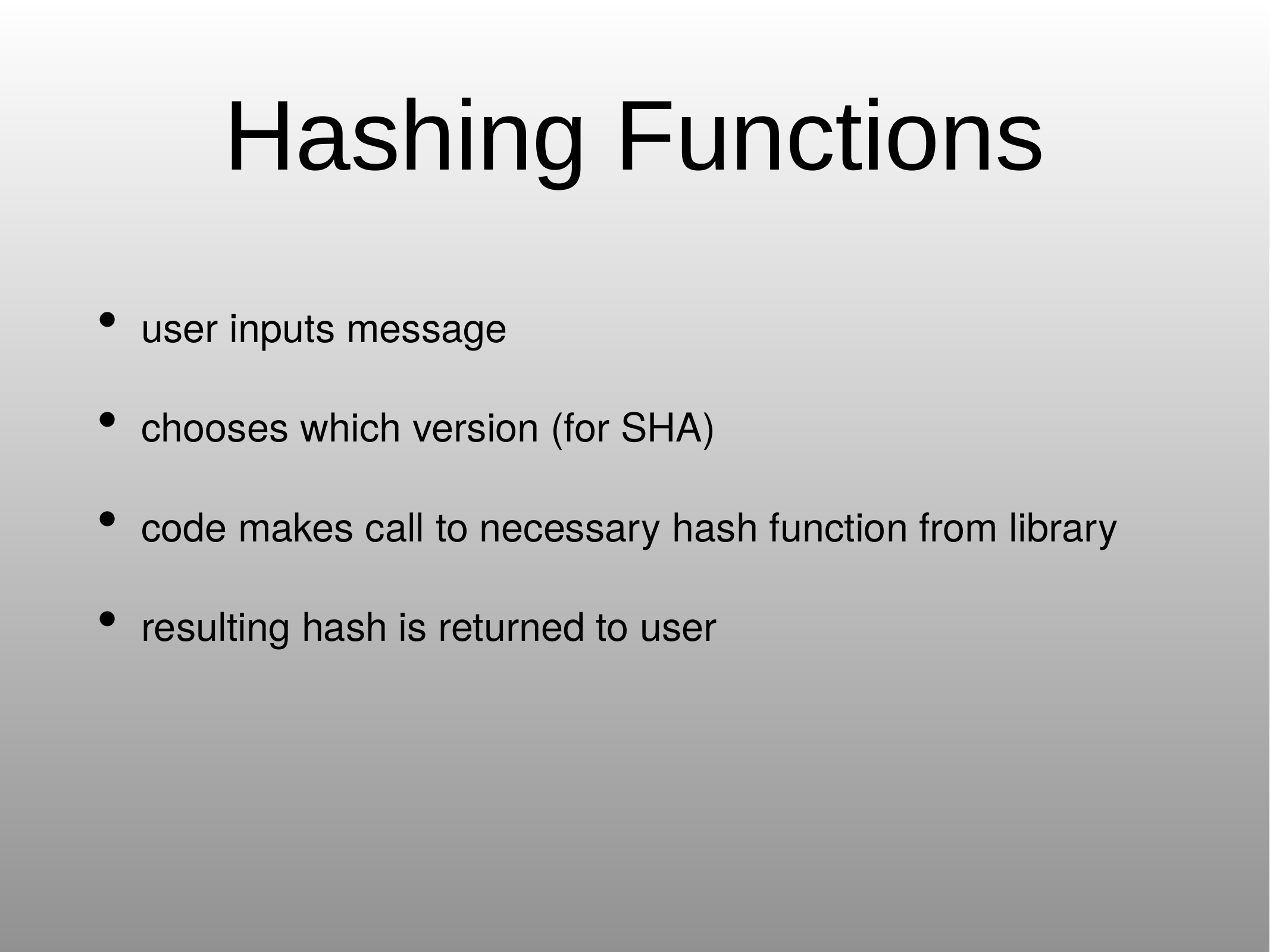

# Hashing Functions
user inputs message
chooses which version (for SHA)
code makes call to necessary hash function from library
resulting hash is returned to user